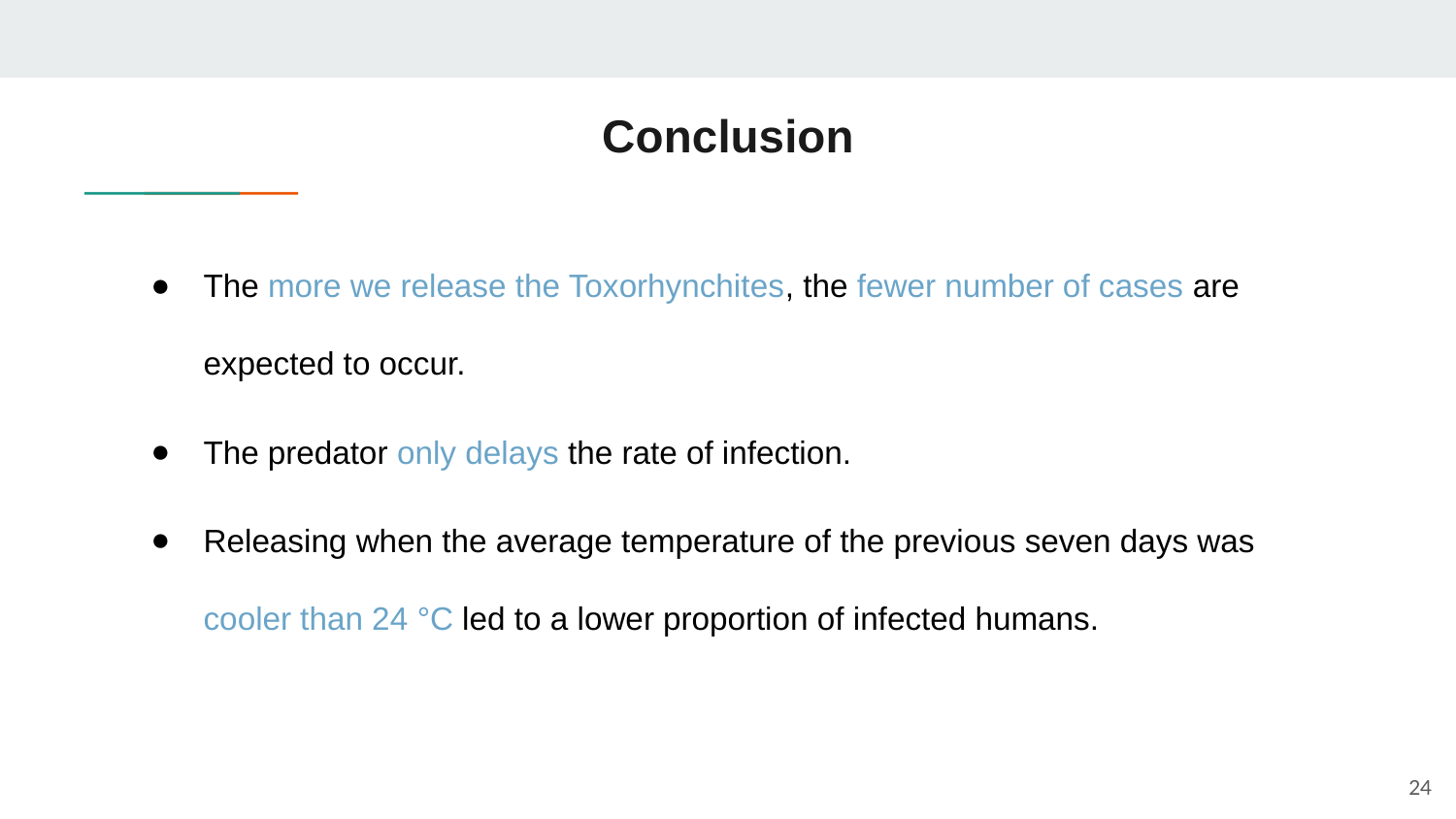

# Conclusion
The more we release the Toxorhynchites, the fewer number of cases are expected to occur.
The predator only delays the rate of infection.
Releasing when the average temperature of the previous seven days was cooler than 24 °C led to a lower proportion of infected humans.
24